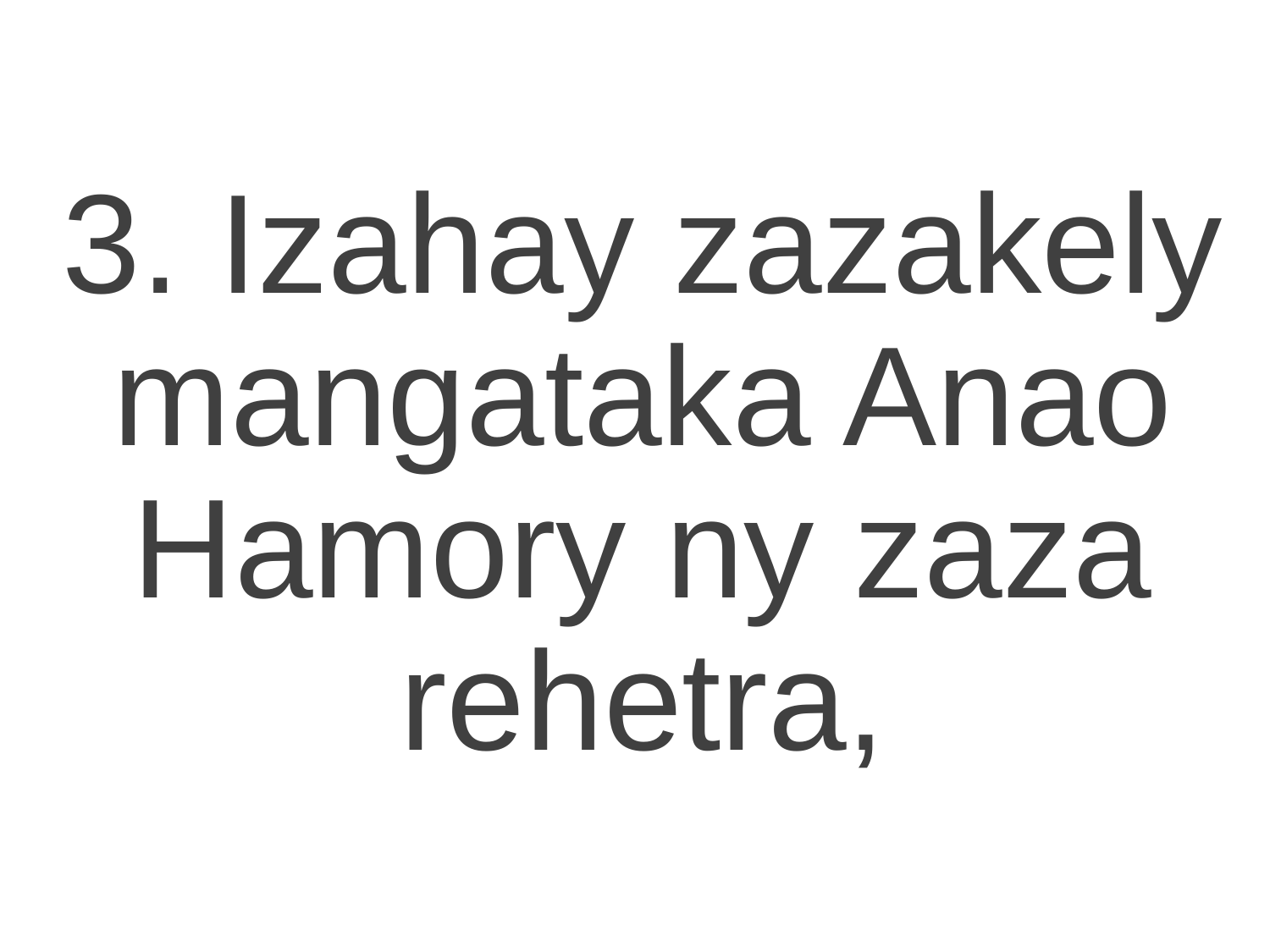

3. Izahay zazakely mangataka Anao
Hamory ny zaza rehetra,